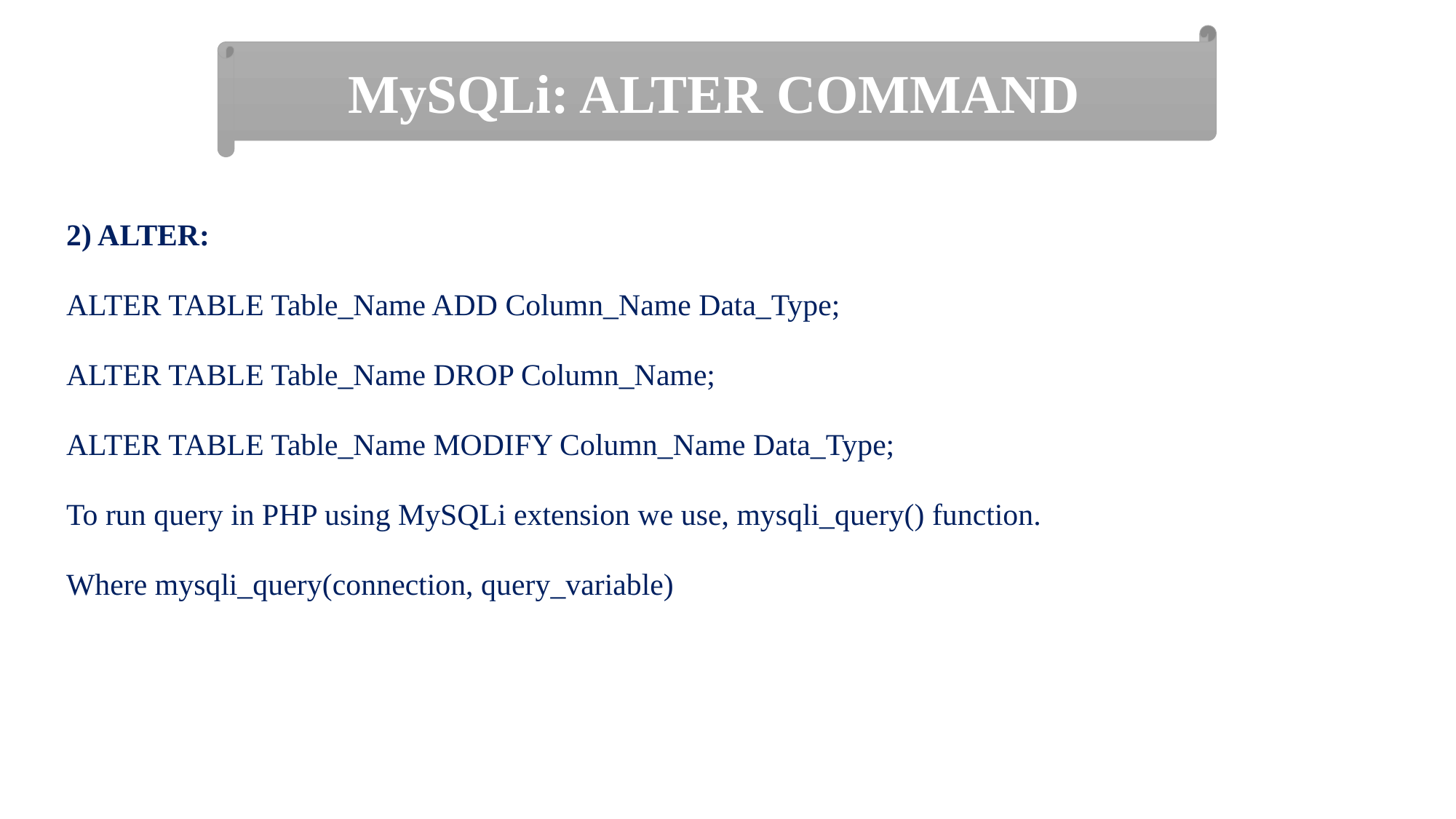

MySQLi: ALTER COMMAND
2) ALTER:
ALTER TABLE Table_Name ADD Column_Name Data_Type;
ALTER TABLE Table_Name DROP Column_Name;
ALTER TABLE Table_Name MODIFY Column_Name Data_Type;
To run query in PHP using MySQLi extension we use, mysqli_query() function.
Where mysqli_query(connection, query_variable)